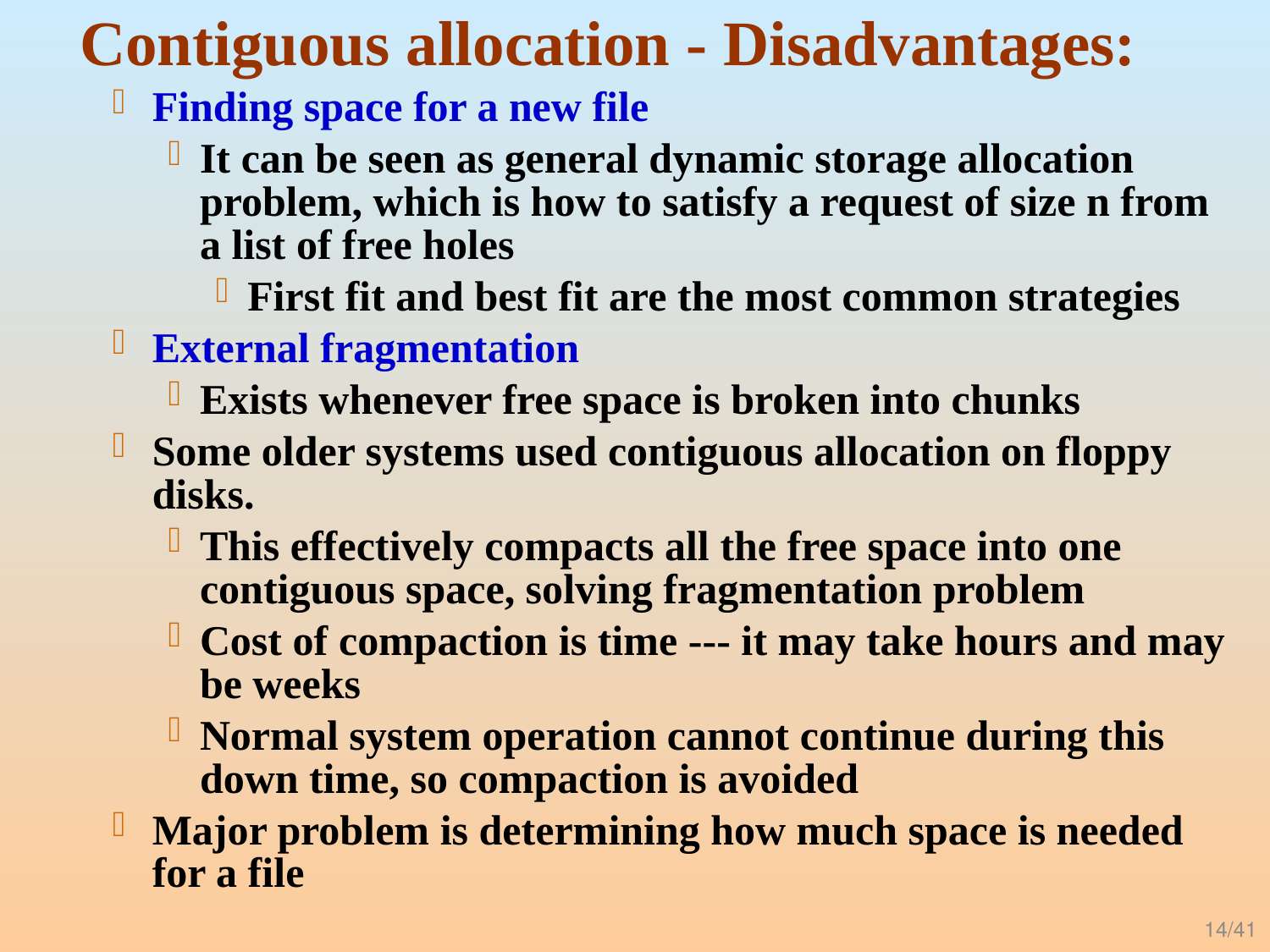

# Contiguous allocation - Disadvantages:
Finding space for a new file
It can be seen as general dynamic storage allocation problem, which is how to satisfy a request of size n from a list of free holes
First fit and best fit are the most common strategies
External fragmentation
Exists whenever free space is broken into chunks
Some older systems used contiguous allocation on floppy disks.
This effectively compacts all the free space into one contiguous space, solving fragmentation problem
Cost of compaction is time --- it may take hours and may be weeks
Normal system operation cannot continue during this down time, so compaction is avoided
Major problem is determining how much space is needed for a file
14/41